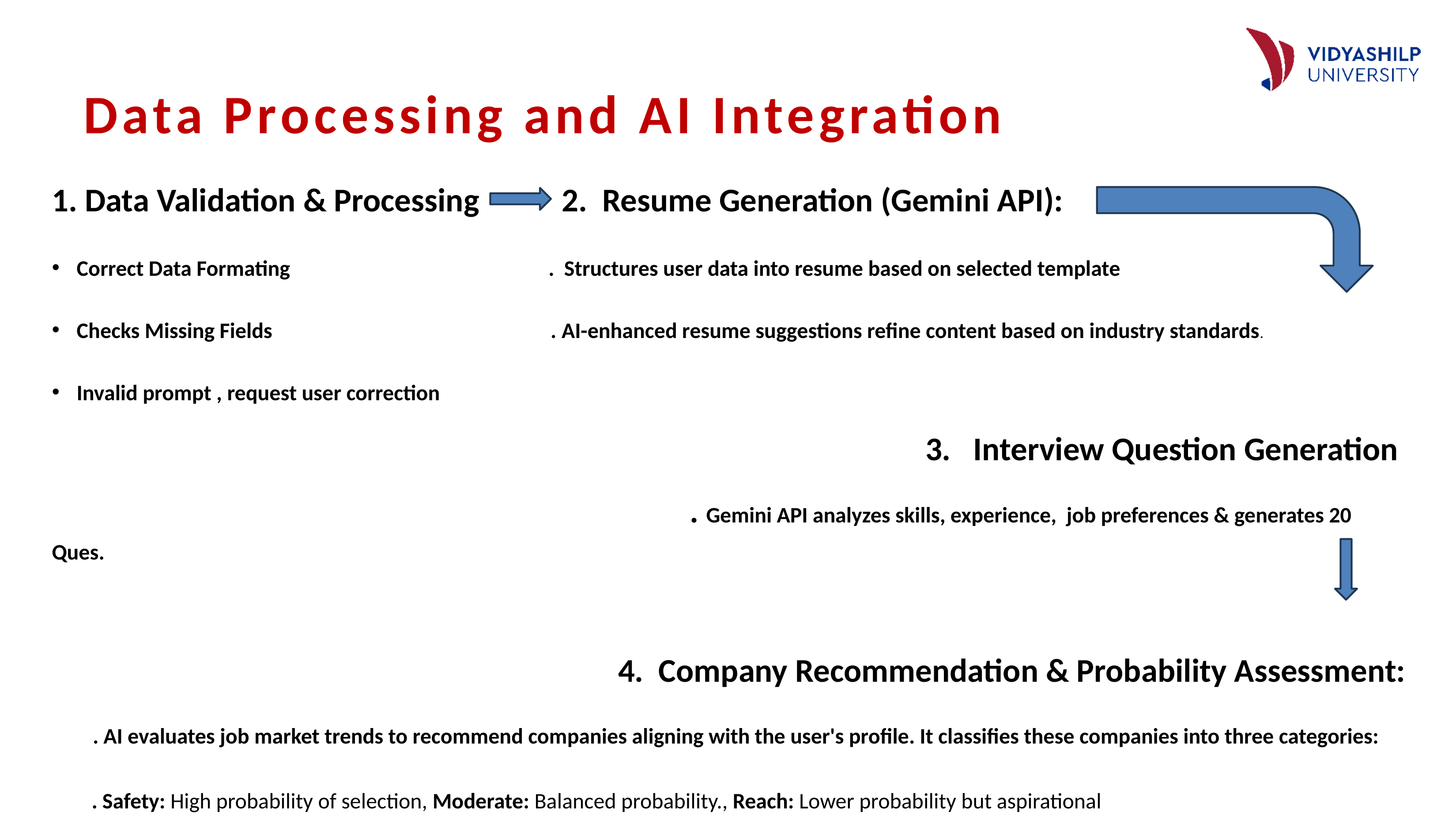

# Data Processing and AI Integration

1. Data Validation & Processing           2.  Resume Generation (Gemini API):
Correct Data Formating                                                    .  Structures user data into resume based on selected template
Checks Missing Fields                                                        . AI-enhanced resume suggestions refine content based on industry standards.
Invalid prompt , request user correction
                                                                                                                                                               3.   Interview Question Generation
                                                                                     . Gemini API analyzes skills, experience,  job preferences & generates 20 Ques.

                                                                                                                  4.  Company Recommendation & Probability Assessment:
     . ​AI evaluates job market trends to recommend companies aligning with the user's profile. It classifies these companies into three categories:
        . Safety: High probability of selection, Moderate: Balanced probability., Reach: Lower probability but aspirational